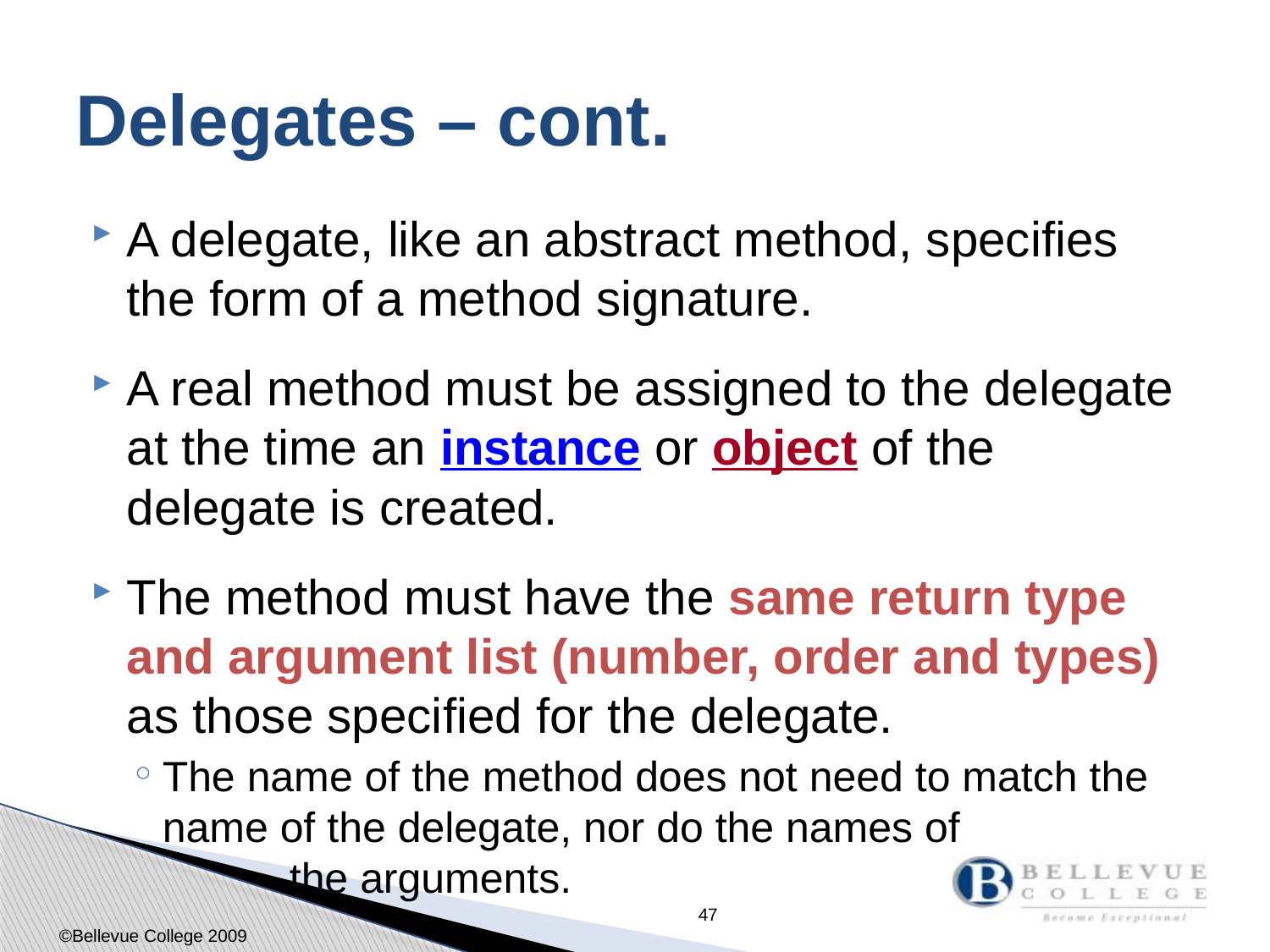

# Delegates – cont.
A delegate, like an abstract method, specifies the form of a method signature.

A real method must be assigned to the delegate at the time an instance or object of the delegate is created.

The method must have the same return type and argument list (number, order and types) as those specified for the delegate.
The name of the method does not need to match the name of the delegate, nor do the names of 			the arguments.

47
©Bellevue College 2009